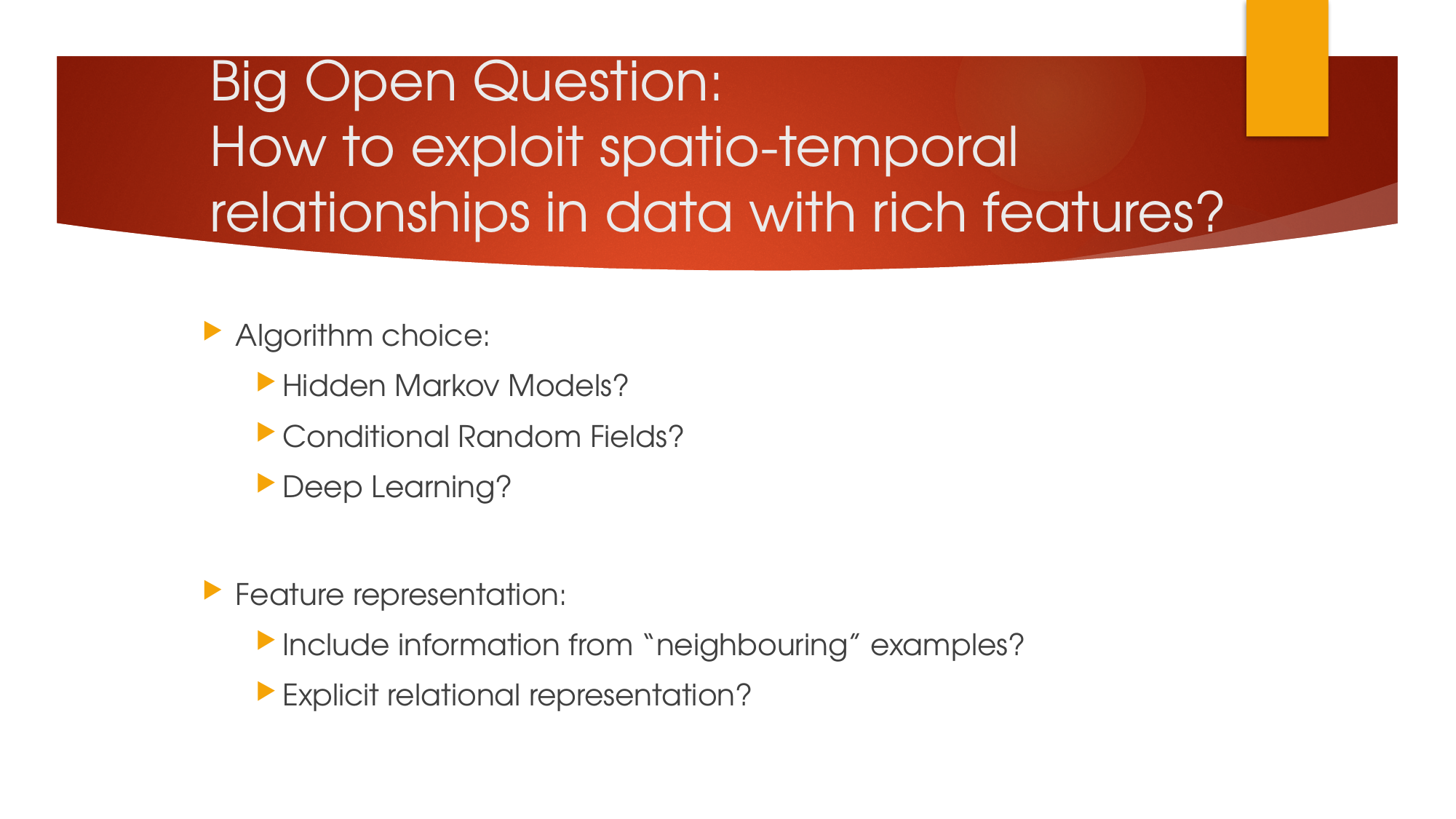

# Big Open Question: How to exploit spatio-temporal relationships in data with rich features?
Algorithm choice:
Hidden Markov Models?
Conditional Random Fields?
Deep Learning?

Feature representation:
Include information from “neighbouring” examples?
Explicit relational representation?